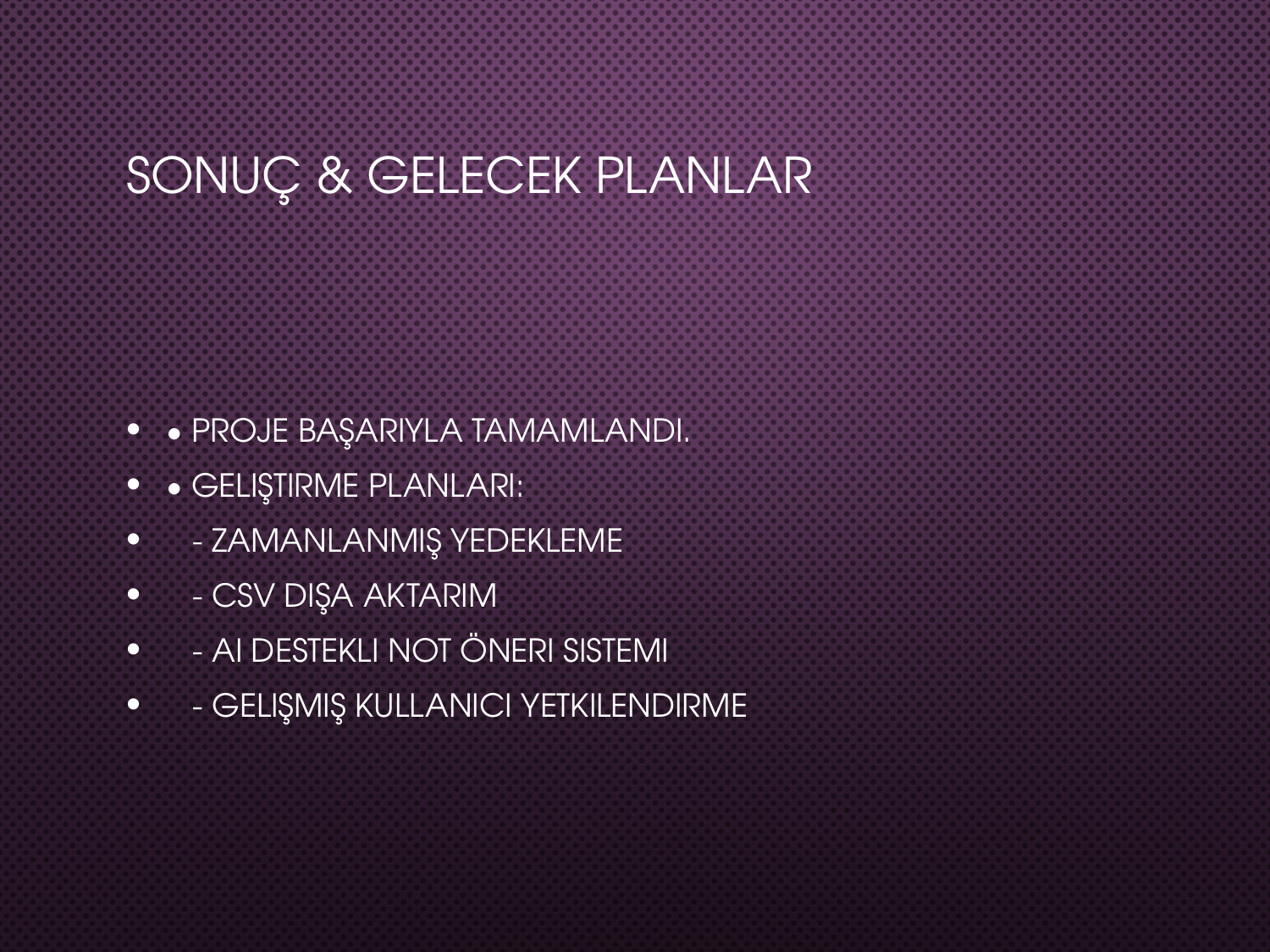

# Sonuç & Gelecek Planlar
• Proje başarıyla tamamlandı.
• Geliştirme planları:
   - Zamanlanmış yedekleme
   - CSV dışa aktarım
   - AI destekli not öneri sistemi
   - Gelişmiş kullanıcı yetkilendirme